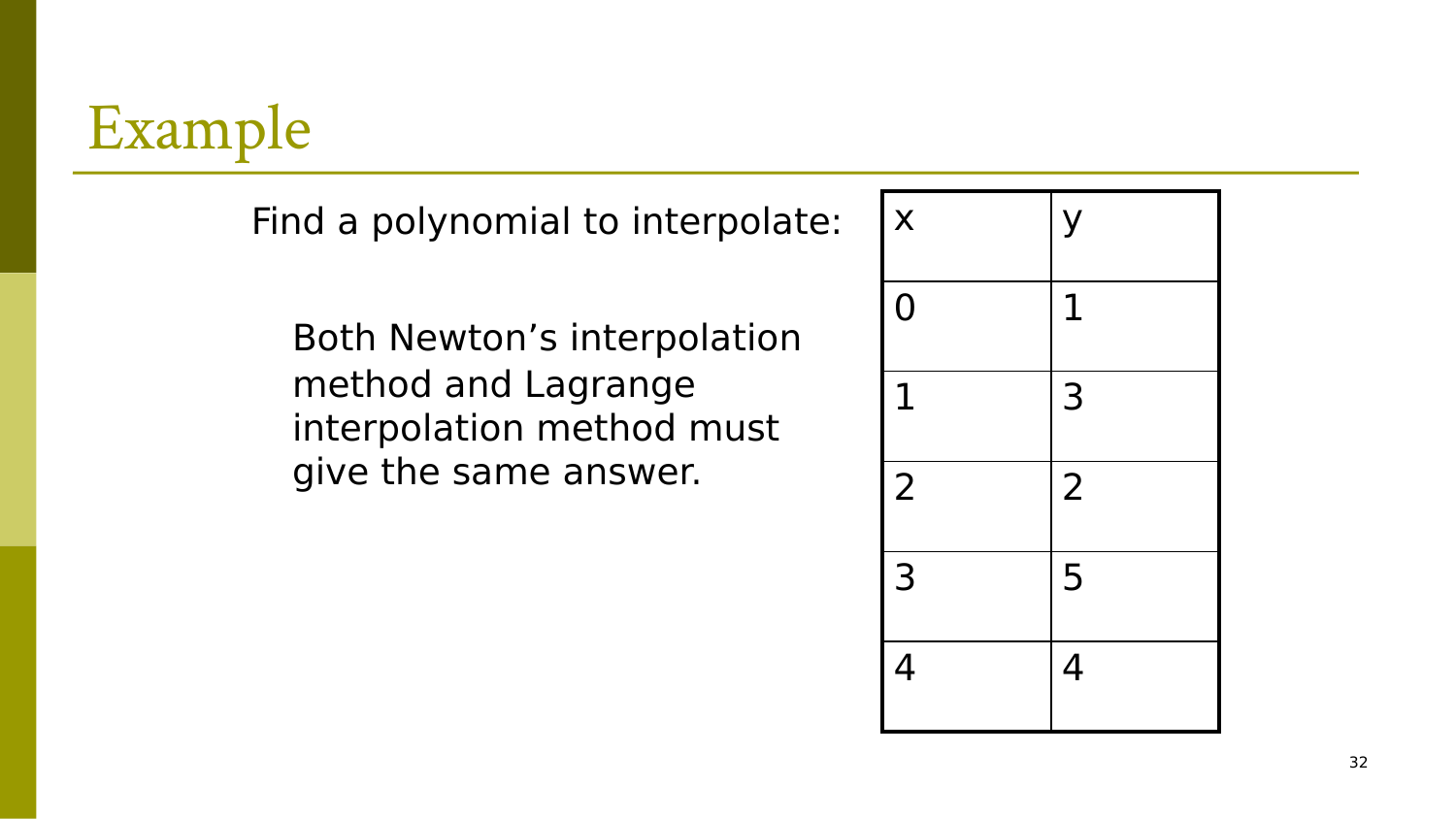

# Example
Find a polynomial to interpolate:

	Both Newton’s interpolation method and Lagrange interpolation method must give the same answer.
| x | y |
| --- | --- |
| 0 | 1 |
| 1 | 3 |
| 2 | 2 |
| 3 | 5 |
| 4 | 4 |
32